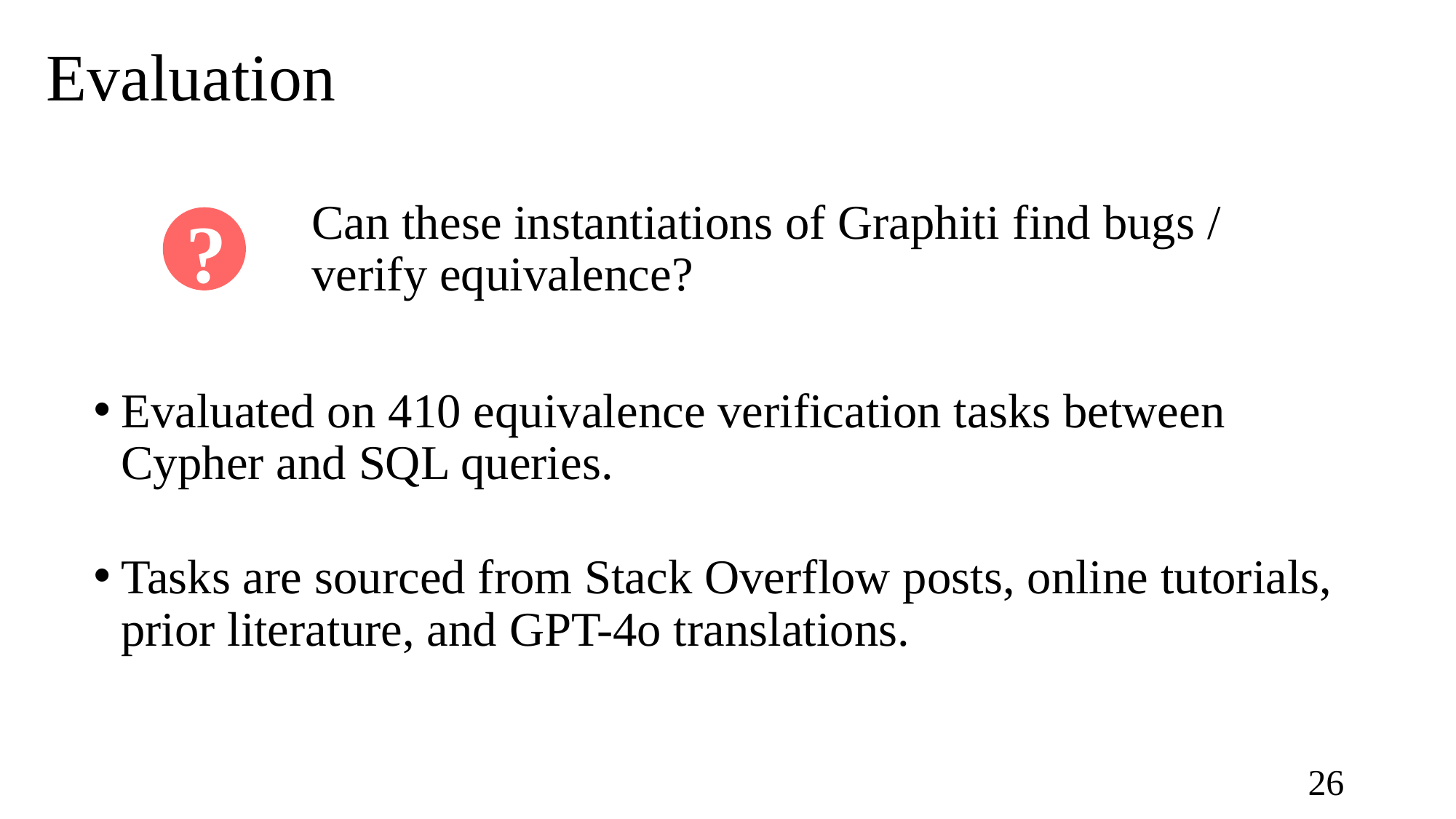

# Evaluation
Can these instantiations of Graphiti find bugs / verify equivalence?
?

Evaluated on 410 equivalence verification tasks between Cypher and SQL queries.
Tasks are sourced from Stack Overflow posts, online tutorials, prior literature, and GPT-4o translations.
26